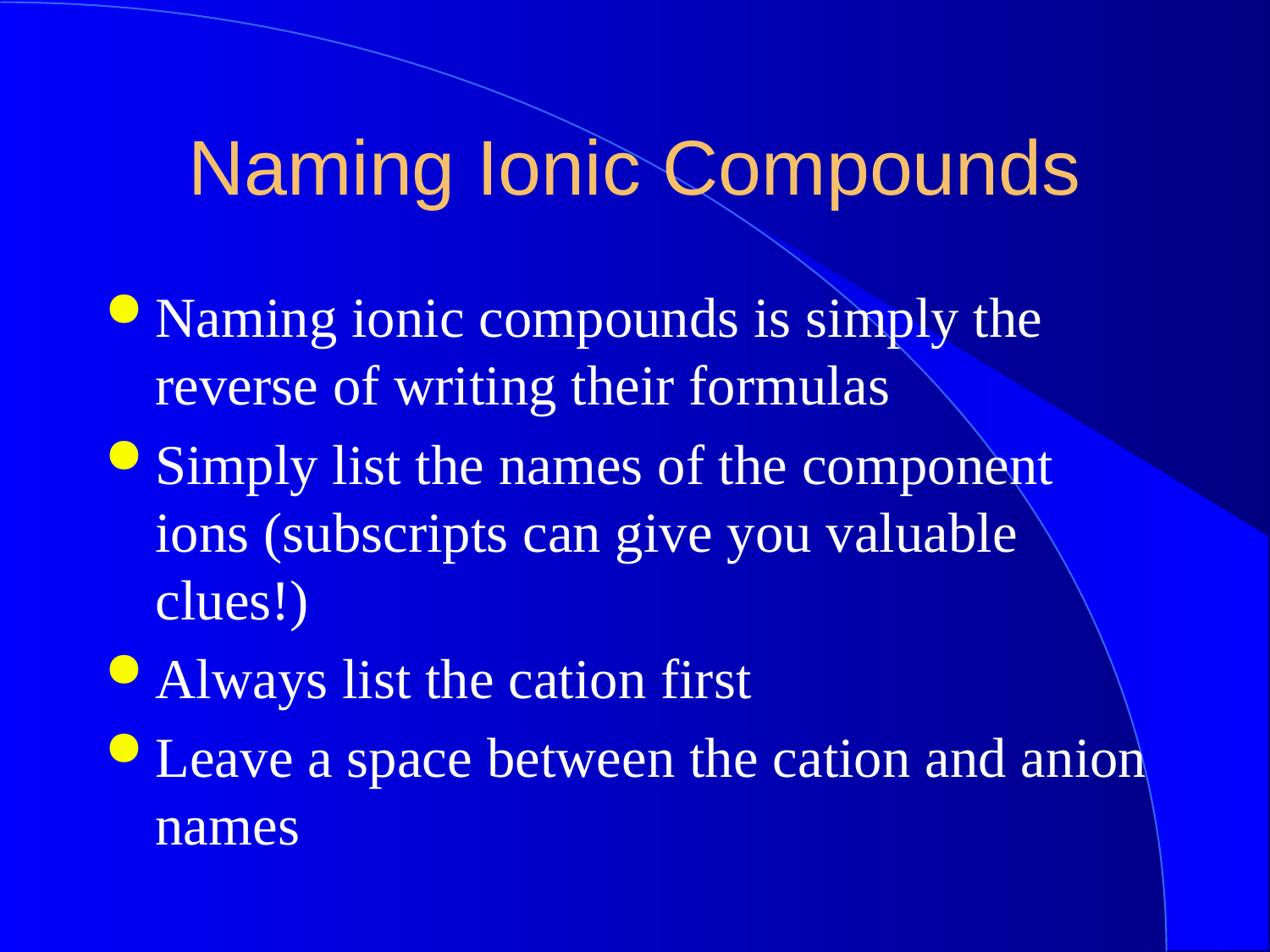

Naming Ionic Compounds
Naming ionic compounds is simply the reverse of writing their formulas
Simply list the names of the component ions (subscripts can give you valuable clues!)
Always list the cation first
Leave a space between the cation and anion names